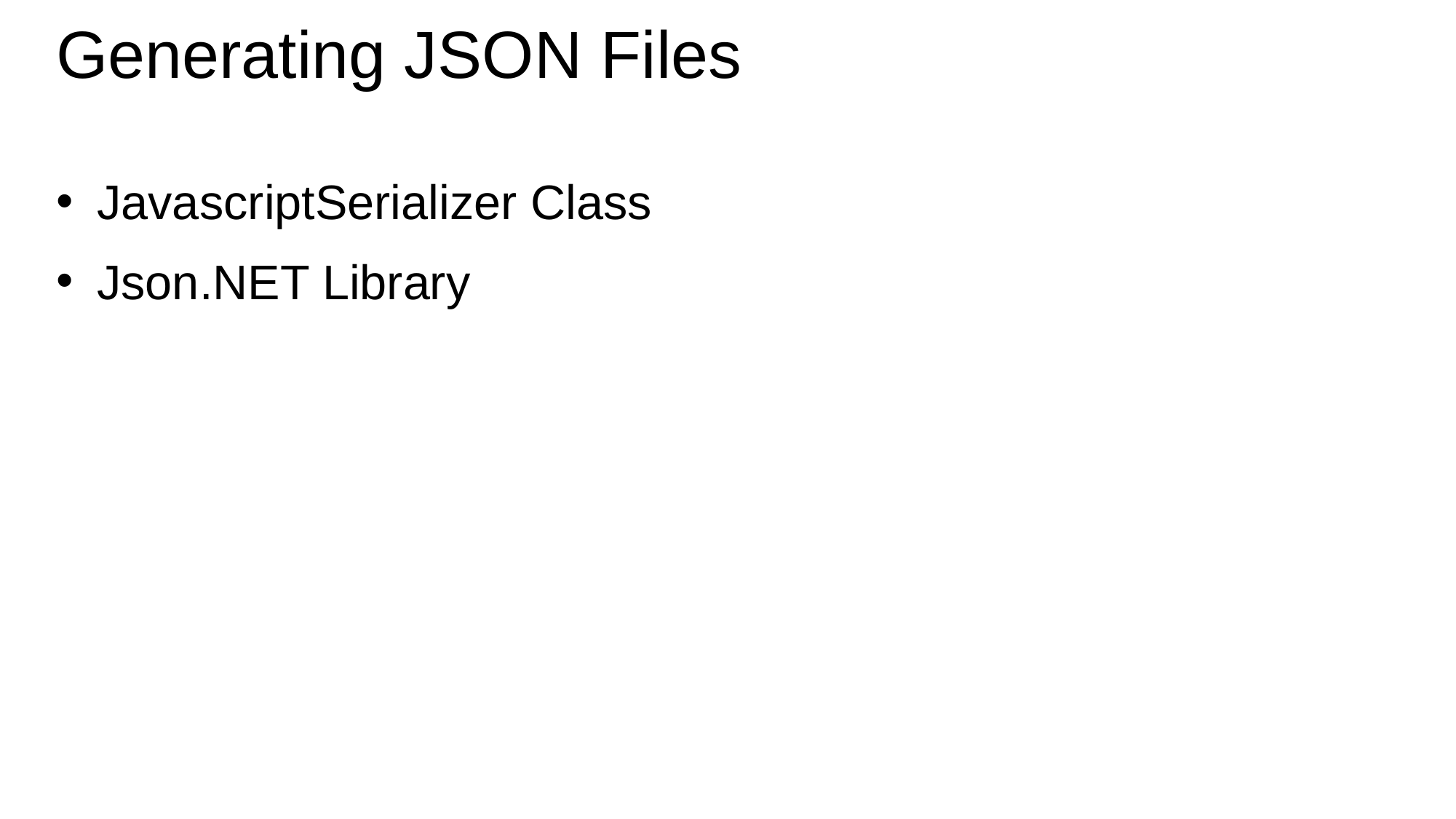

# Generating JSON Files
JavascriptSerializer Class
Json.NET Library